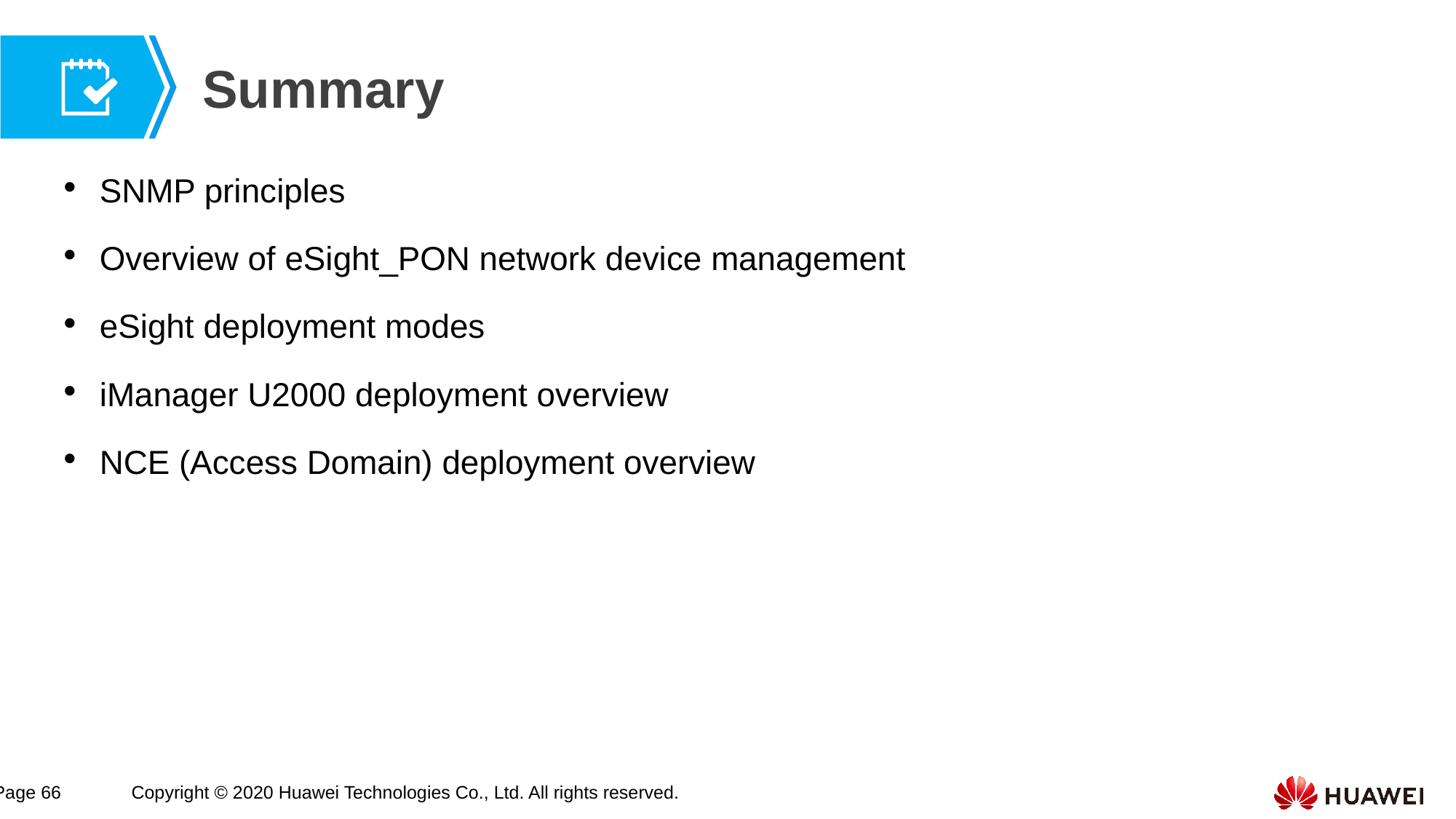

SNMP principles
Overview of eSight_PON network device management
eSight deployment modes
iManager U2000 deployment overview
NCE (Access Domain) deployment overview